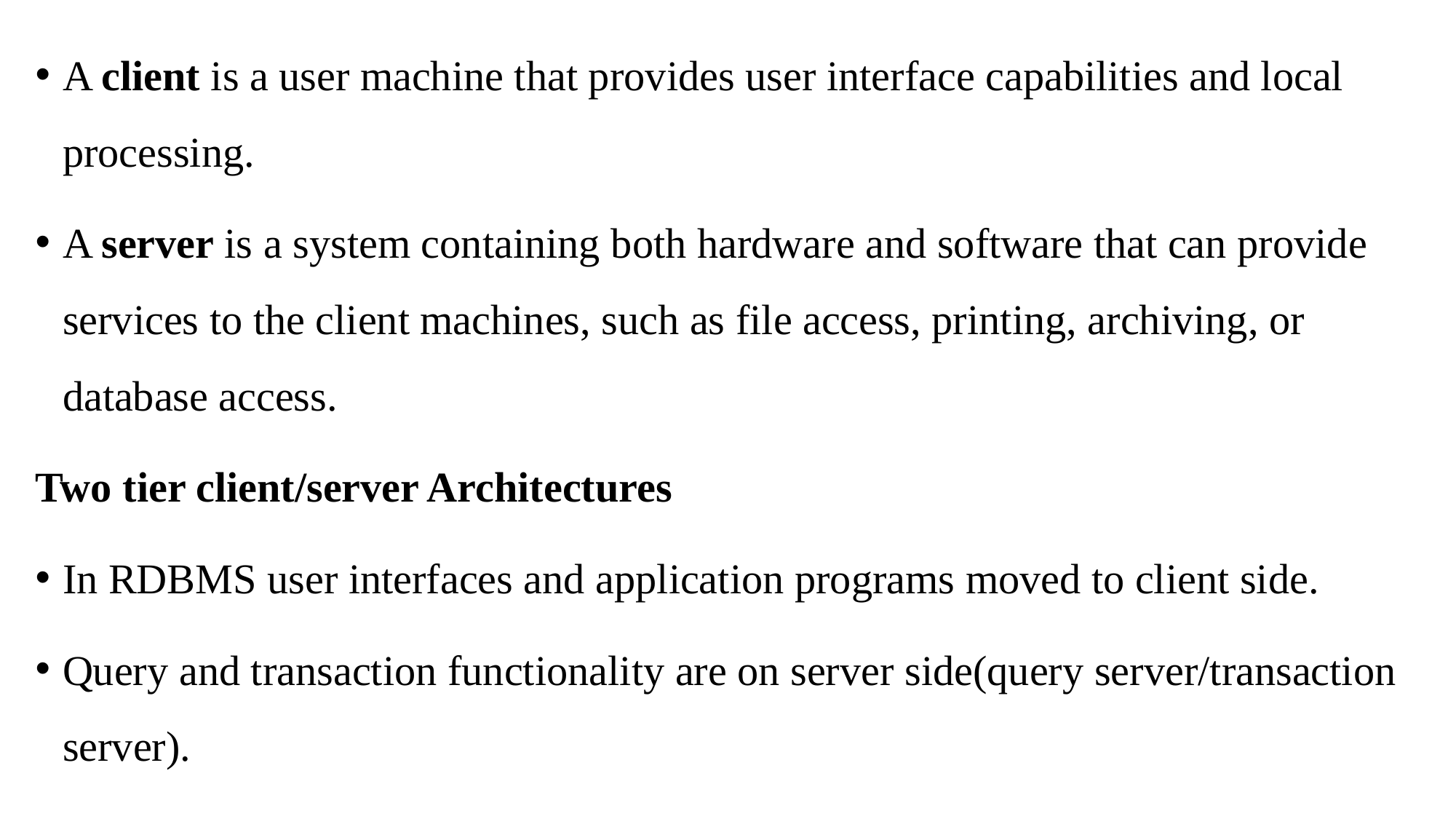

A client is a user machine that provides user interface capabilities and local processing.
A server is a system containing both hardware and software that can provide services to the client machines, such as file access, printing, archiving, or database access.
Two tier client/server Architectures
In RDBMS user interfaces and application programs moved to client side.
Query and transaction functionality are on server side(query server/transaction server).